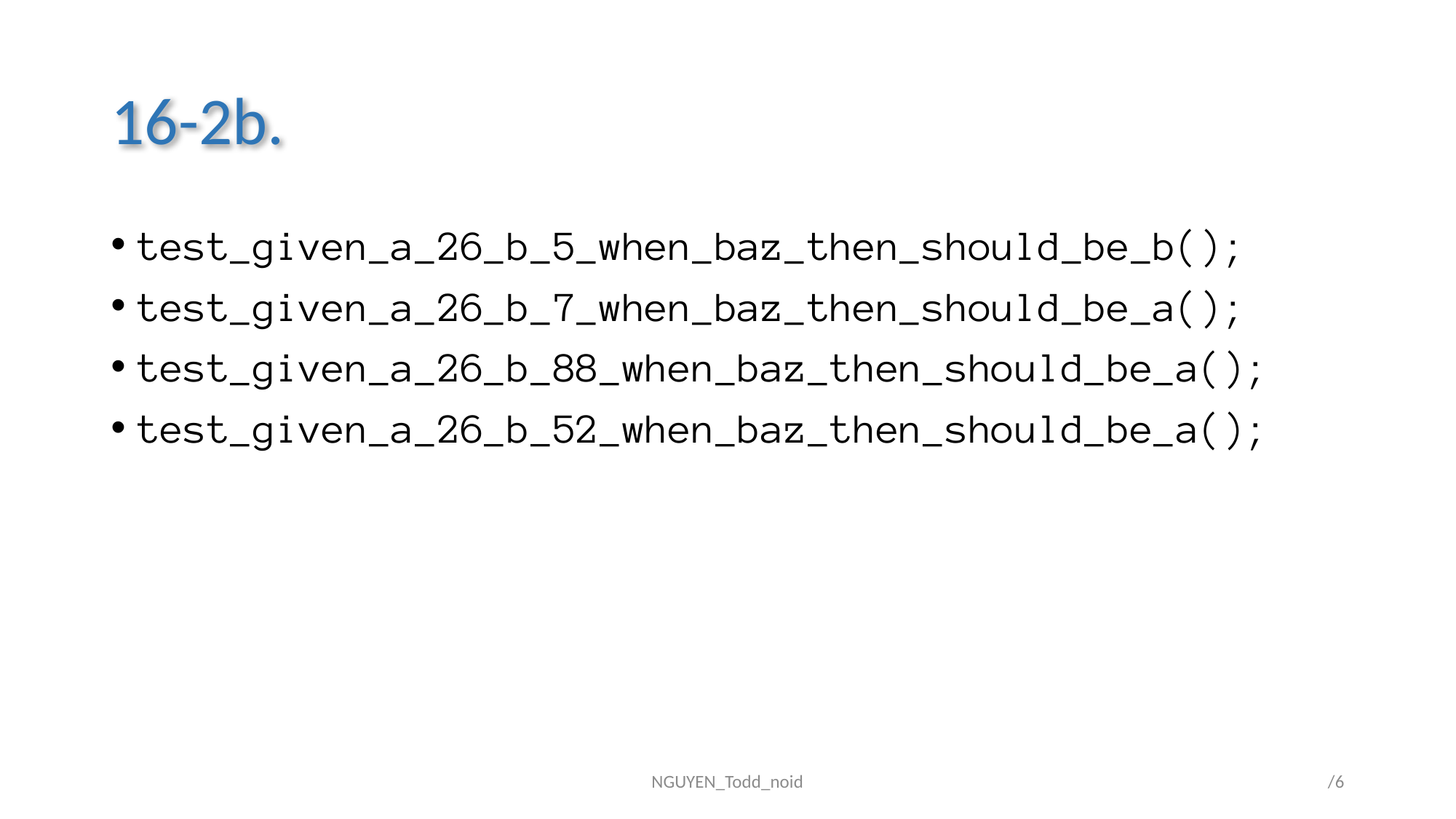

# 16-2b.
test_given_a_26_b_5_when_baz_then_should_be_b();
test_given_a_26_b_7_when_baz_then_should_be_a();
test_given_a_26_b_88_when_baz_then_should_be_a();
test_given_a_26_b_52_when_baz_then_should_be_a();
NGUYEN_Todd_noid
/6